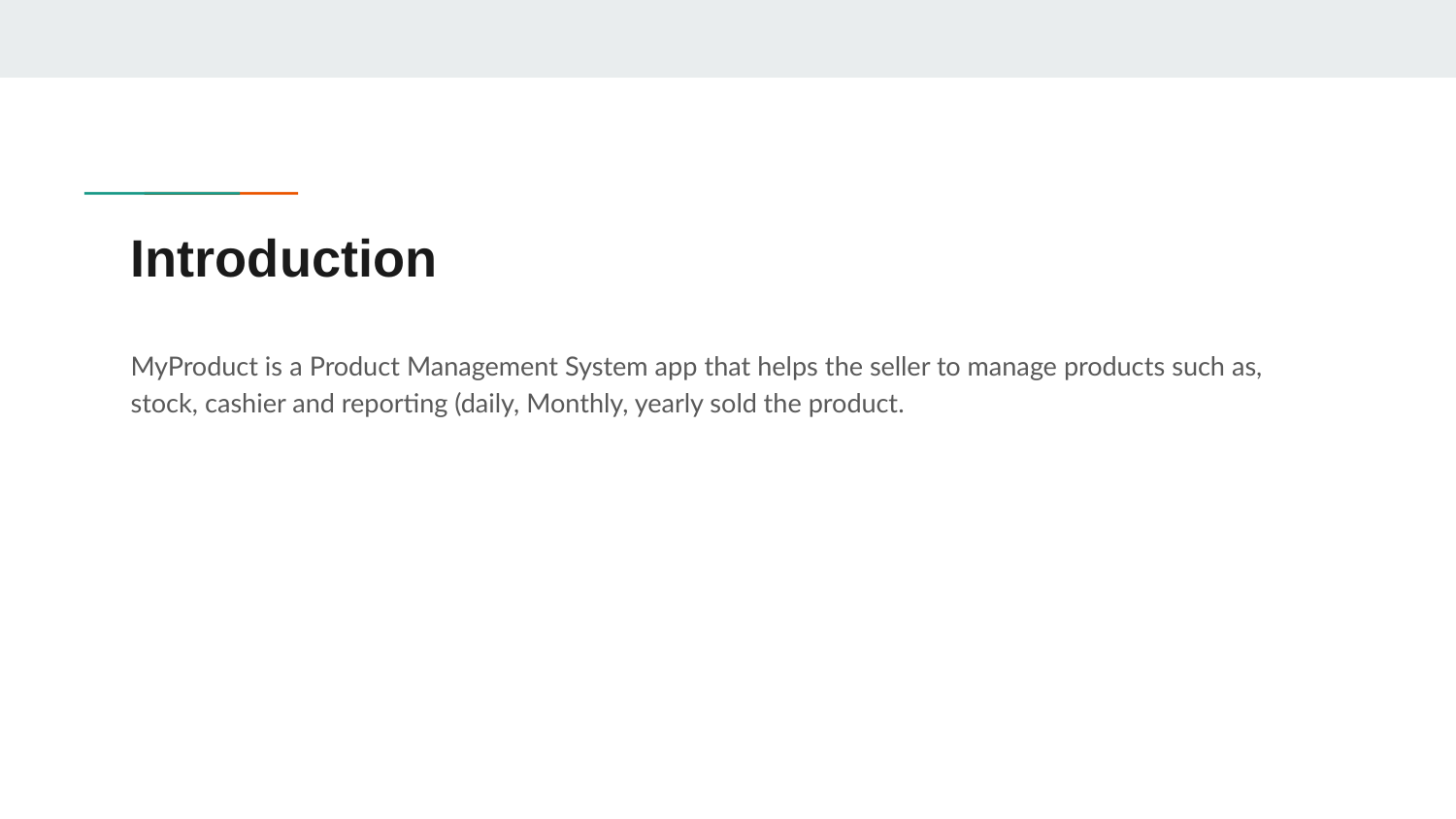

# Introduction
MyProduct is a Product Management System app that helps the seller to manage products such as, stock, cashier and reporting (daily, Monthly, yearly sold the product.